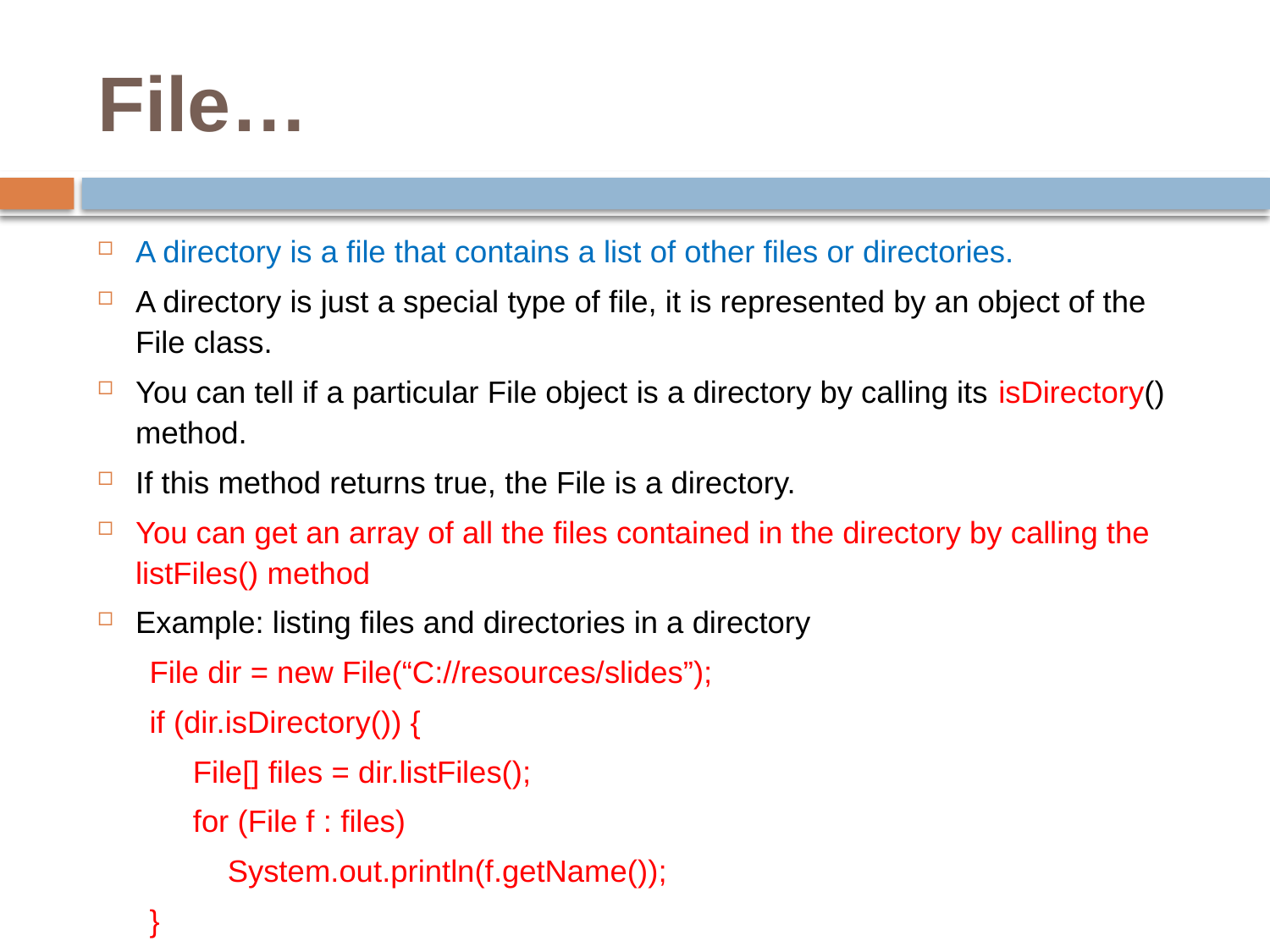

# File…
A directory is a file that contains a list of other files or directories.
A directory is just a special type of file, it is represented by an object of the File class.
You can tell if a particular File object is a directory by calling its isDirectory() method.
If this method returns true, the File is a directory.
You can get an array of all the files contained in the directory by calling the listFiles() method
Example: listing files and directories in a directory
      File dir = new File(“C://resources/slides”);
      if (dir.isDirectory()) {
           File[] files = dir.listFiles();
           for (File f : files)
               System.out.println(f.getName());
      }